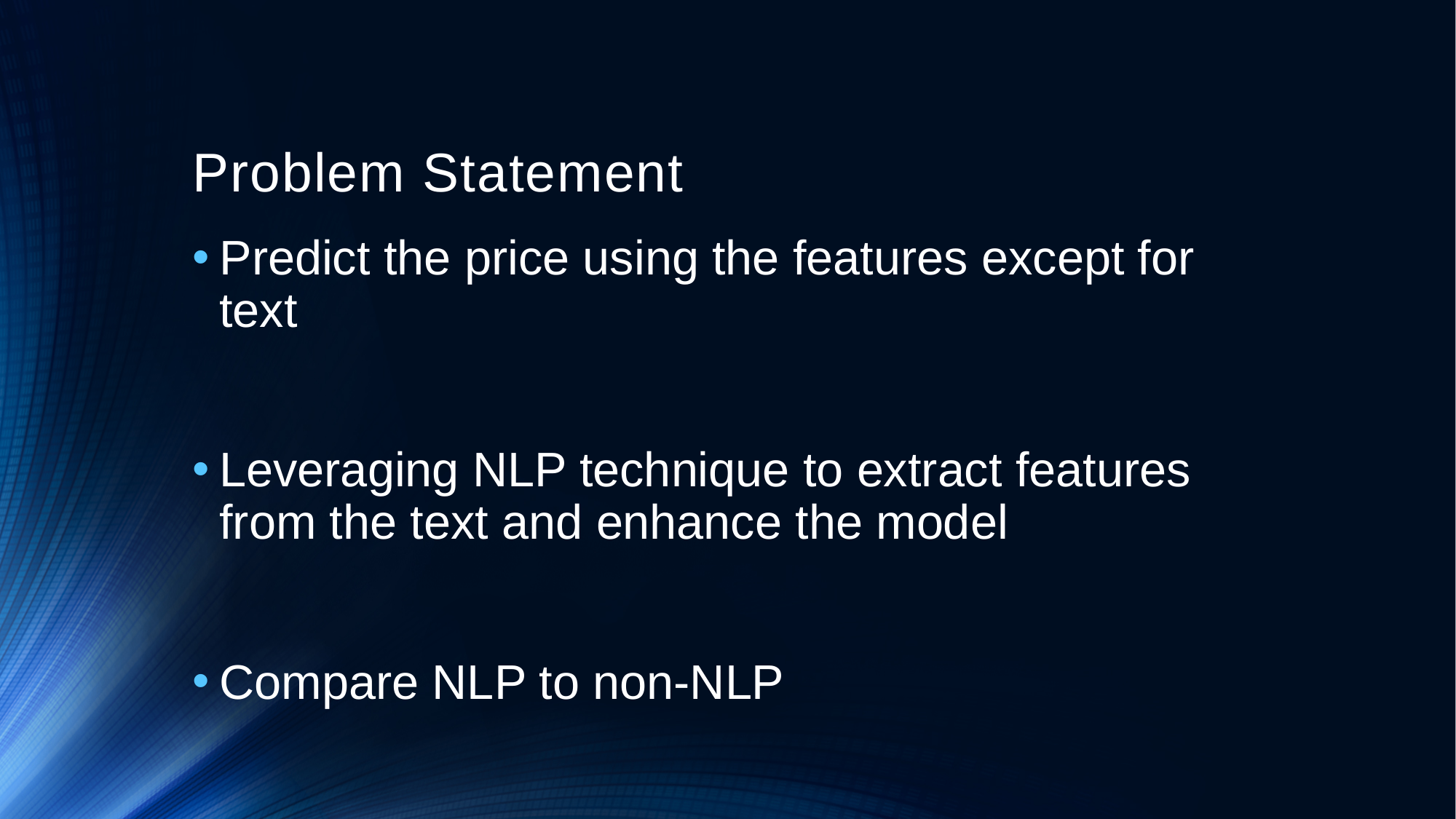

# Problem Statement
Predict the price using the features except for text

Leveraging NLP technique to extract features from the text and enhance the model

Compare NLP to non-NLP